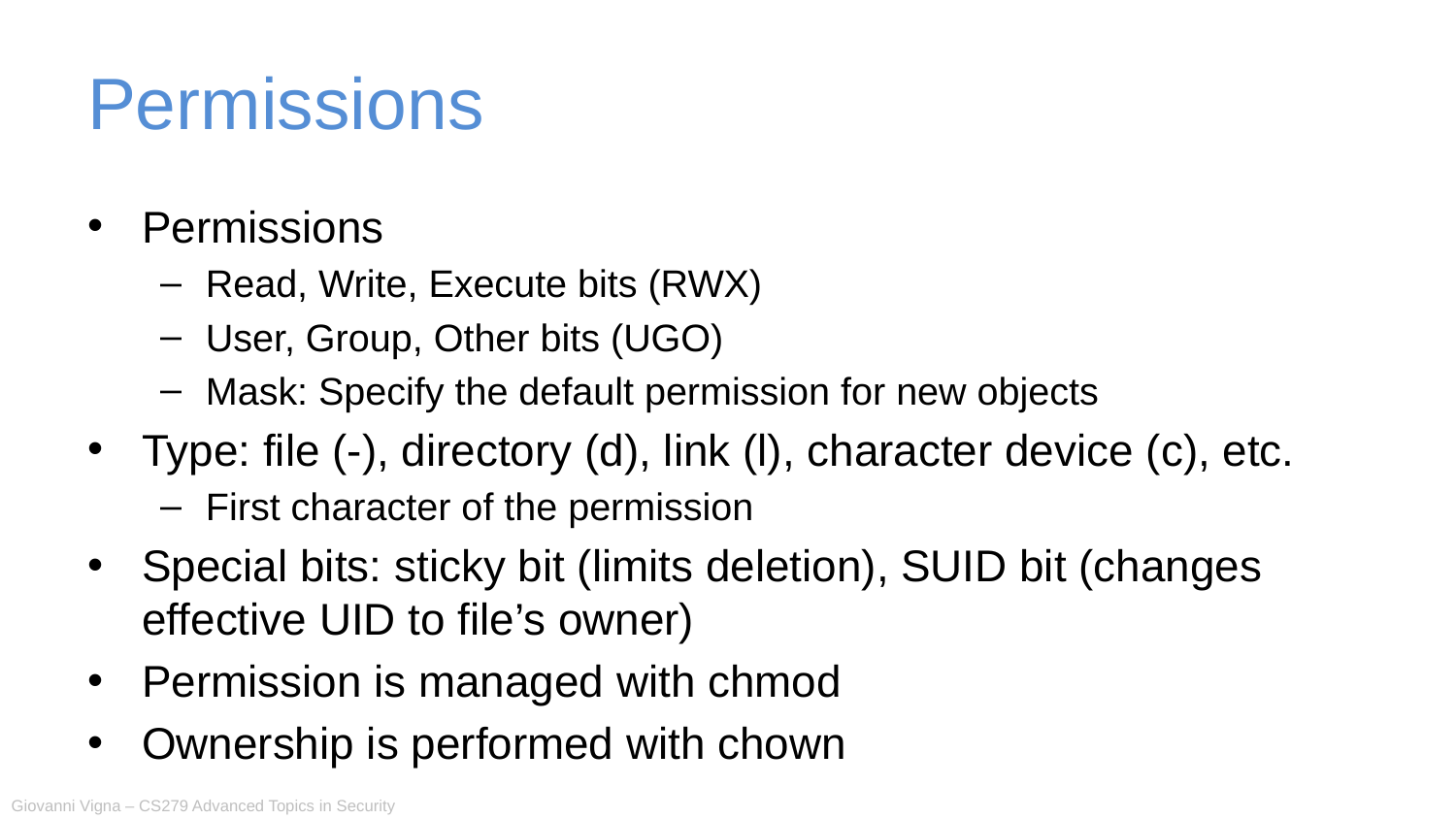

# Permissions
Permissions
Read, Write, Execute bits (RWX)
User, Group, Other bits (UGO)
Mask: Specify the default permission for new objects
Type: file (-), directory (d), link (l), character device (c), etc.
First character of the permission
Special bits: sticky bit (limits deletion), SUID bit (changes effective UID to file’s owner)
Permission is managed with chmod
Ownership is performed with chown